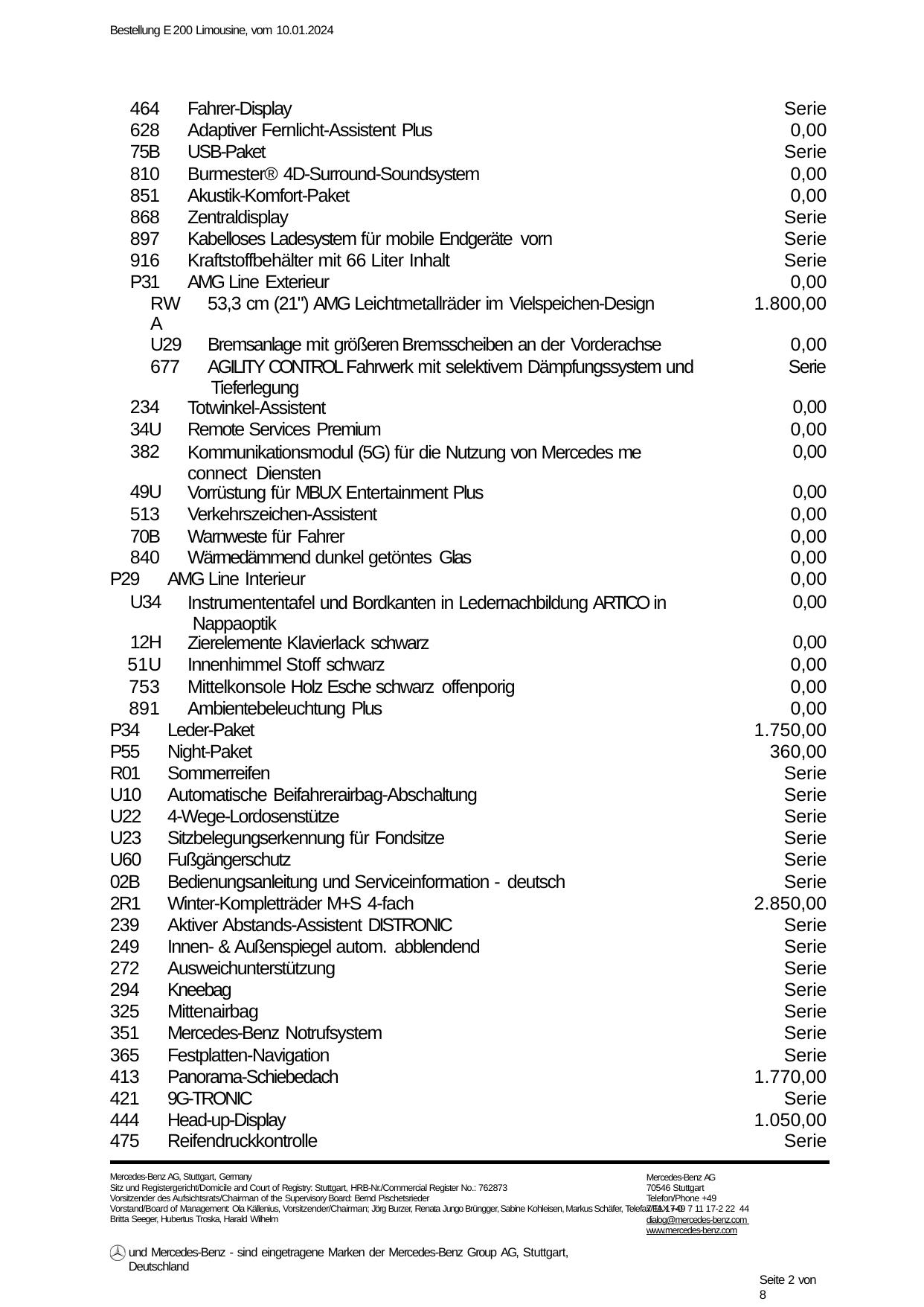

Bestellung E 200 Limousine, vom 10.01.2024
| 464 |  | Fahrer-Display | Serie |
| --- | --- | --- | --- |
| 628 |  | Adaptiver Fernlicht-Assistent Plus | 0,00 |
| 75B |  | USB-Paket | Serie |
| 810 |  | Burmester® 4D-Surround-Soundsystem | 0,00 |
| 851 |  | Akustik-Komfort-Paket | 0,00 |
| 868 |  | Zentraldisplay | Serie |
| 897 |  | Kabelloses Ladesystem für mobile Endgeräte vorn | Serie |
| 916 |  | Kraftstoffbehälter mit 66 Liter Inhalt | Serie |
| P31 |  | AMG Line Exterieur | 0,00 |
| RWA |  | 53,3 cm (21") AMG Leichtmetallräder im Vielspeichen-Design | 1.800,00 |
| U29 |  | Bremsanlage mit größeren Bremsscheiben an der Vorderachse | 0,00 |
| 677 234 |  | AGILITY CONTROL Fahrwerk mit selektivem Dämpfungssystem und Tieferlegung Totwinkel-Assistent | Serie 0,00 |
| 34U |  | Remote Services Premium | 0,00 |
| 382 49U |  | Kommunikationsmodul (5G) für die Nutzung von Mercedes me connect Diensten Vorrüstung für MBUX Entertainment Plus | 0,00 0,00 |
| 513 |  | Verkehrszeichen-Assistent | 0,00 |
| 70B |  | Warnweste für Fahrer | 0,00 |
| 840 |  | Wärmedämmend dunkel getöntes Glas | 0,00 |
| P29 | AMG Line Interieur |  | 0,00 |
| U34 12H | Instrumententafel und Bordkanten in Ledernachbildung ARTICO in Nappaoptik Zierelemente Klavierlack schwarz |  | 0,00 0,00 |
| 51U | Innenhimmel Stoff schwarz |  | 0,00 |
| 753 | Mittelkonsole Holz Esche schwarz offenporig |  | 0,00 |
| 891 | Ambientebeleuchtung Plus |  | 0,00 |
| P34 | Leder-Paket |  | 1.750,00 |
| P55 | Night-Paket |  | 360,00 |
| R01 | Sommerreifen |  | Serie |
| U10 | Automatische Beifahrerairbag-Abschaltung |  | Serie |
| U22 | 4-Wege-Lordosenstütze |  | Serie |
| U23 | Sitzbelegungserkennung für Fondsitze |  | Serie |
| U60 | Fußgängerschutz |  | Serie |
| 02B | Bedienungsanleitung und Serviceinformation - deutsch |  | Serie |
| 2R1 | Winter-Kompletträder M+S 4-fach |  | 2.850,00 |
| 239 | Aktiver Abstands-Assistent DISTRONIC |  | Serie |
| 249 | Innen- & Außenspiegel autom. abblendend |  | Serie |
| 272 | Ausweichunterstützung |  | Serie |
| 294 | Kneebag |  | Serie |
| 325 | Mittenairbag |  | Serie |
| 351 | Mercedes-Benz Notrufsystem |  | Serie |
| 365 | Festplatten-Navigation |  | Serie |
| 413 | Panorama-Schiebedach |  | 1.770,00 |
| 421 | 9G-TRONIC |  | Serie |
| 444 | Head-up-Display |  | 1.050,00 |
| 475 | Reifendruckkontrolle |  | Serie |

Mercedes-Benz AG, Stuttgart, Germany
Sitz und Registergericht/Domicile and Court of Registry: Stuttgart, HRB-Nr./Commercial Register No.: 762873  Vorsitzender des Aufsichtsrats/Chairman of the Supervisory Board: Bernd Pischetsrieder
Mercedes-Benz AG  70546 Stuttgart
Telefon/Phone +49 7 11 17-0
Vorstand/Board of Management: Ola Källenius, Vorsitzender/Chairman; Jörg Burzer, Renata Jungo Brüngger, Sabine Kohleisen, Markus Schäfer, Telefax/FAX +49 7 11 17-2 22 44
Britta Seeger, Hubertus Troska, Harald Wilhelm
dialog@mercedes-benz.com  www.mercedes-benz.com
und Mercedes-Benz - sind eingetragene Marken der Mercedes-Benz Group AG, Stuttgart, Deutschland

Seite 2 von 8